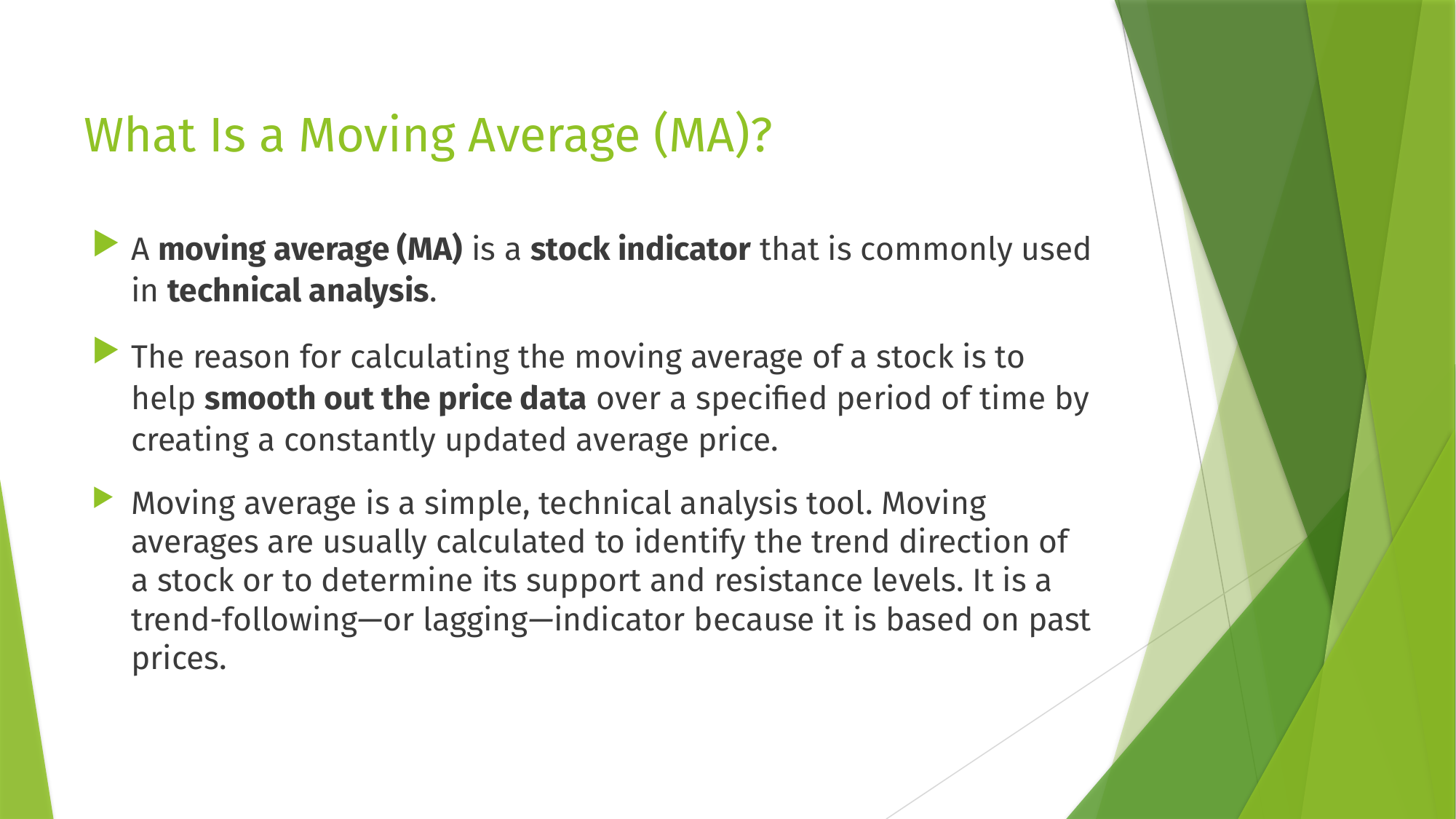

# What Is a Moving Average (MA)?
A moving average (MA) is a stock indicator that is commonly used in technical analysis.
The reason for calculating the moving average of a stock is to help smooth out the price data over a specified period of time by creating a constantly updated average price.
Moving average is a simple, technical analysis tool. Moving averages are usually calculated to identify the trend direction of a stock or to determine its support and resistance levels. It is a trend-following—or lagging—indicator because it is based on past prices.